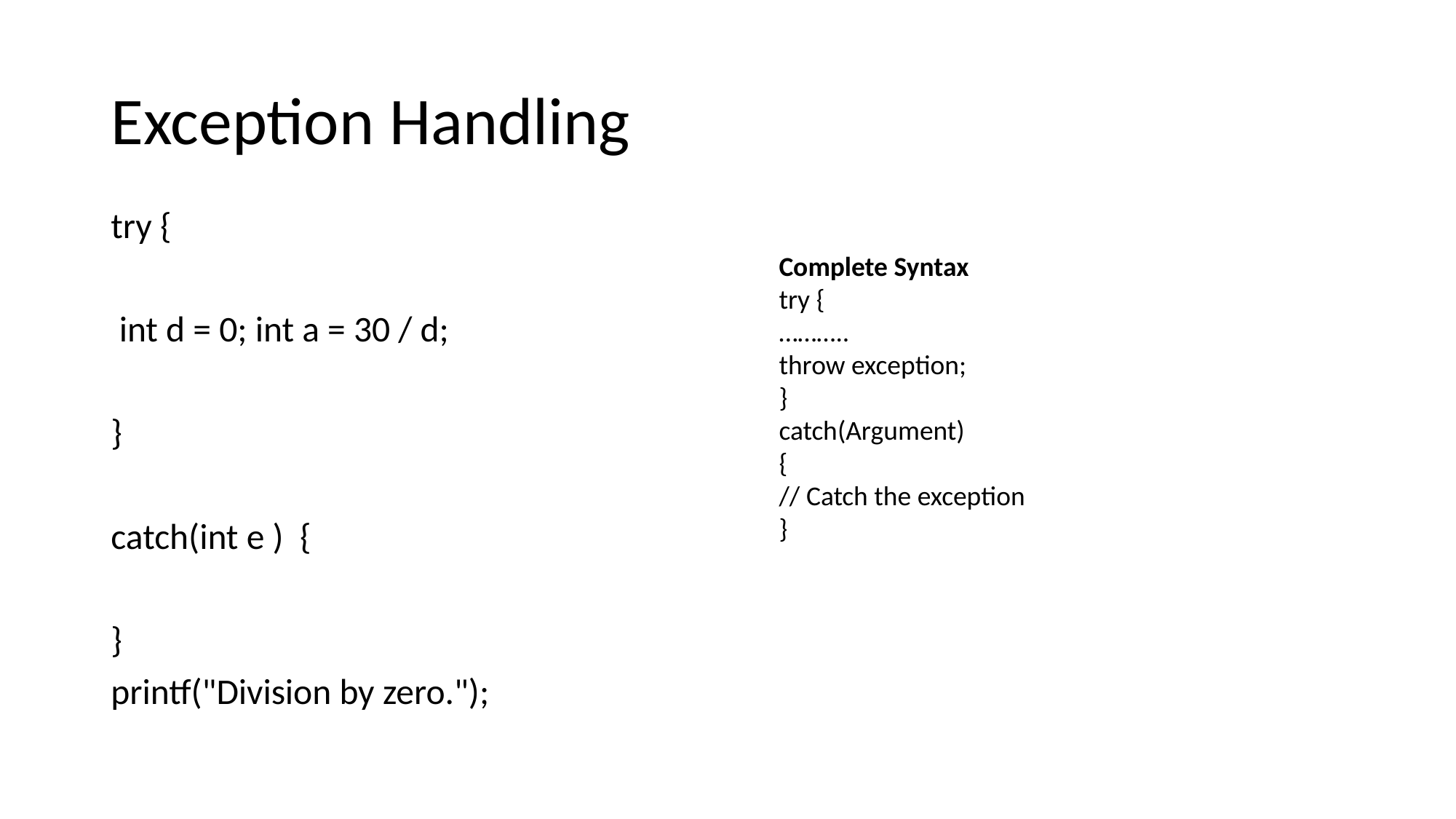

# Exception Handling
try {

 int d = 0; int a = 30 / d;

}

catch(int e )  {

}
printf("Division by zero.");
Complete Syntax
try {
………..
throw exception;
}
catch(Argument)
{
// Catch the exception
}